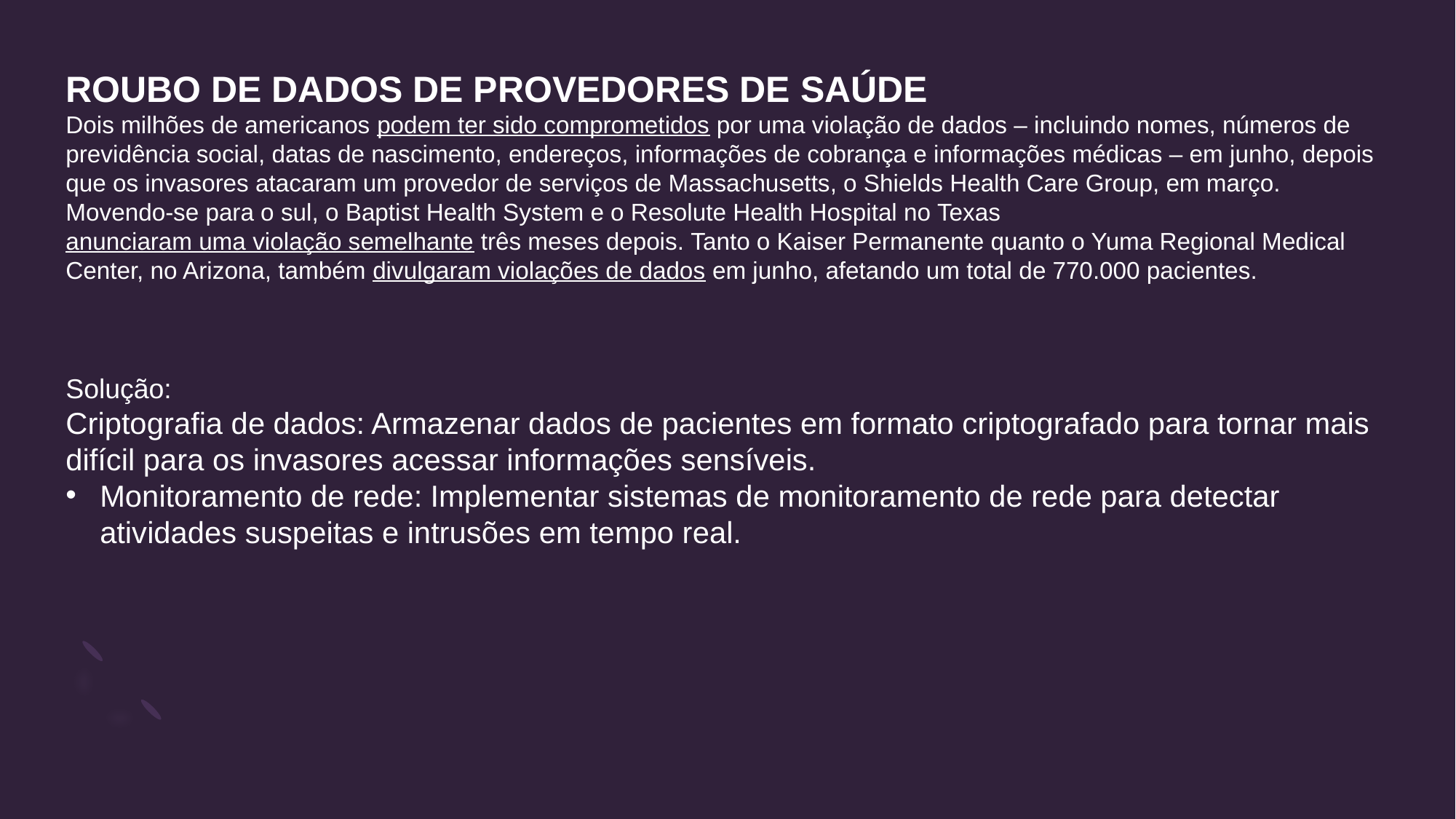

# ROUBO DE DADOS DE PROVEDORES DE SAÚDE
Dois milhões de americanos podem ter sido comprometidos por uma violação de dados – incluindo nomes, números de previdência social, datas de nascimento, endereços, informações de cobrança e informações médicas – em junho, depois que os invasores atacaram um provedor de serviços de Massachusetts, o Shields Health Care Group, em março.
Movendo-se para o sul, o Baptist Health System e o Resolute Health Hospital no Texas anunciaram uma violação semelhante três meses depois. Tanto o Kaiser Permanente quanto o Yuma Regional Medical Center, no Arizona, também divulgaram violações de dados em junho, afetando um total de 770.000 pacientes.
Solução:
Criptografia de dados: Armazenar dados de pacientes em formato criptografado para tornar mais difícil para os invasores acessar informações sensíveis.
Monitoramento de rede: Implementar sistemas de monitoramento de rede para detectar atividades suspeitas e intrusões em tempo real.